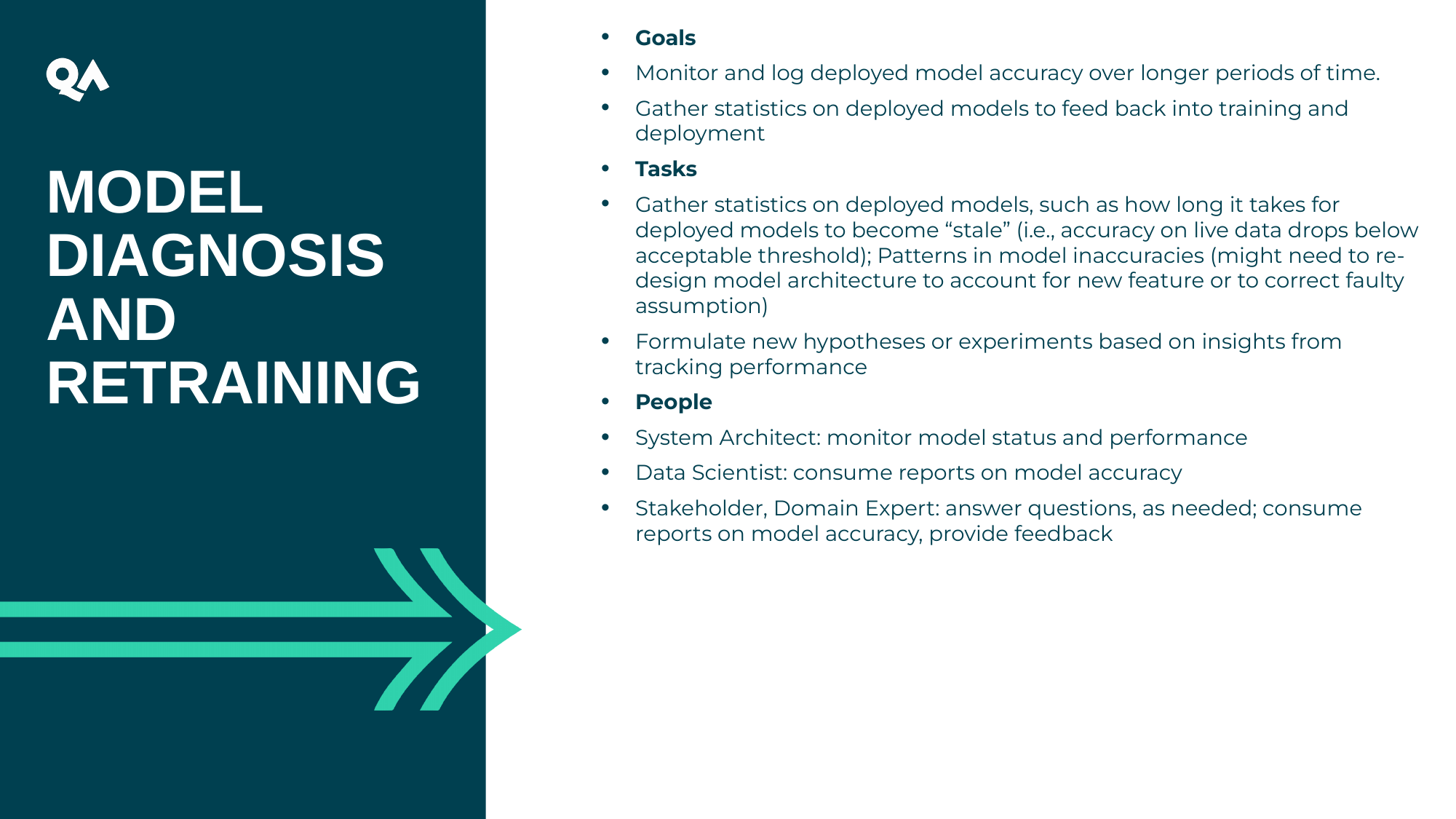

Goals
Monitor and log deployed model accuracy over longer periods of time.
Gather statistics on deployed models to feed back into training and deployment
Tasks
Gather statistics on deployed models, such as how long it takes for deployed models to become “stale” (i.e., accuracy on live data drops below acceptable threshold); Patterns in model inaccuracies (might need to re-design model architecture to account for new feature or to correct faulty assumption)
Formulate new hypotheses or experiments based on insights from tracking performance
People
System Architect: monitor model status and performance
Data Scientist: consume reports on model accuracy
Stakeholder, Domain Expert: answer questions, as needed; consume reports on model accuracy, provide feedback

# Model Diagnosis and Retraining